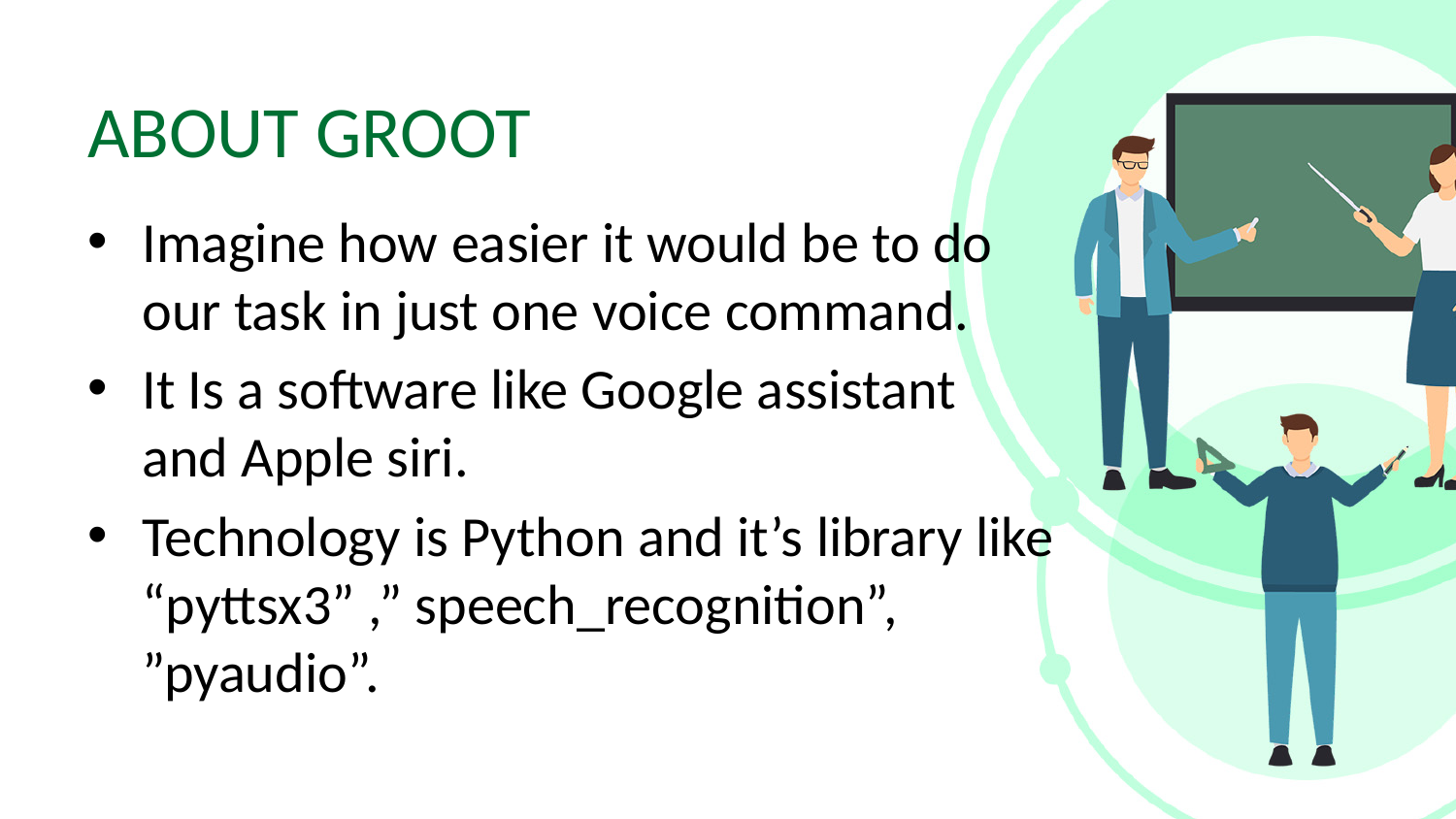

# ABOUT GROOT
Imagine how easier it would be to do our task in just one voice command.
It Is a software like Google assistant and Apple siri.
Technology is Python and it’s library like “pyttsx3” ,” speech_recognition”,   ”pyaudio”.